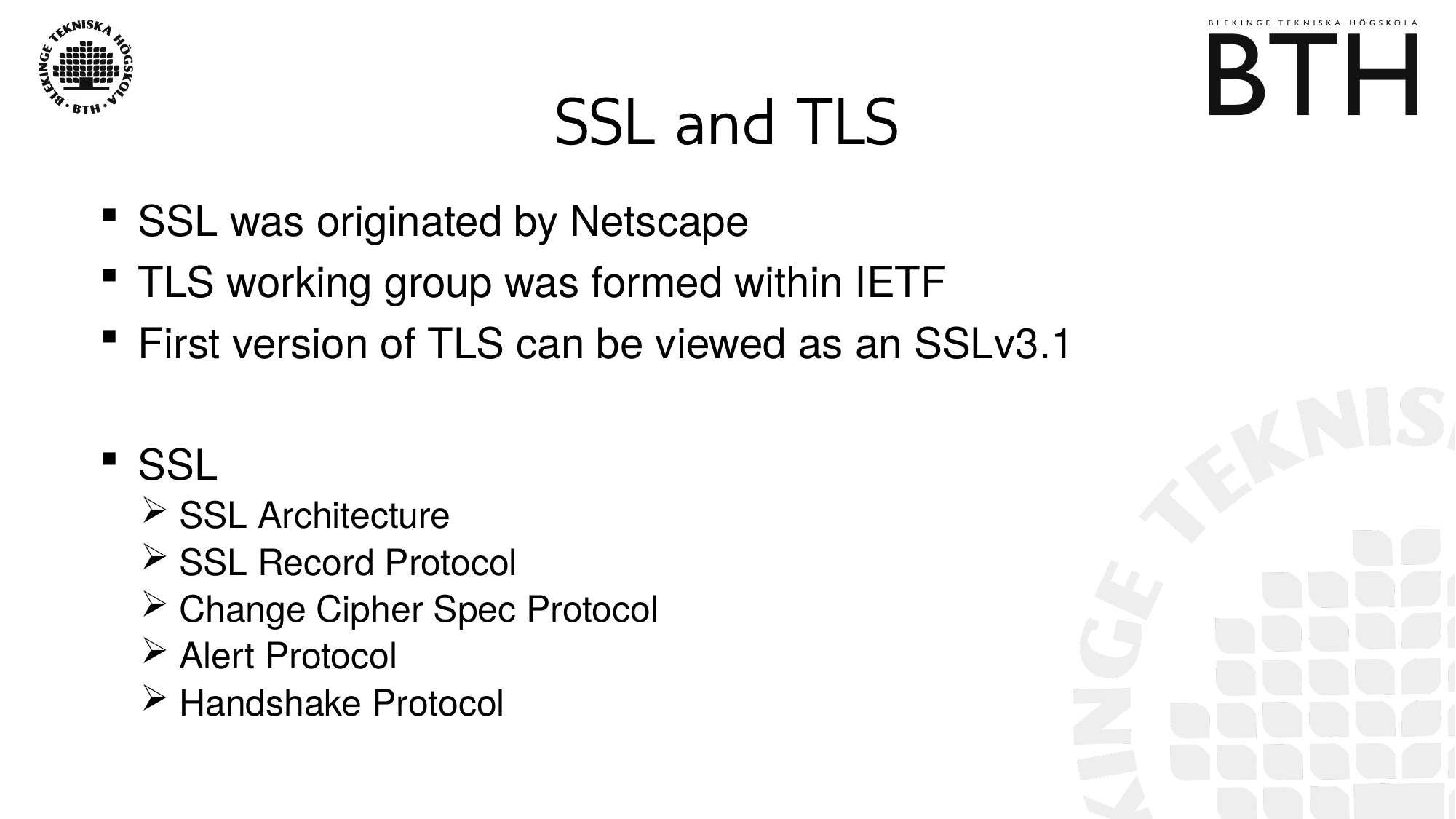

# SSL and TLS
SSL was originated by Netscape
TLS working group was formed within IETF
First version of TLS can be viewed as an SSLv3.1

SSL
SSL Architecture
SSL Record Protocol
Change Cipher Spec Protocol
Alert Protocol
Handshake Protocol